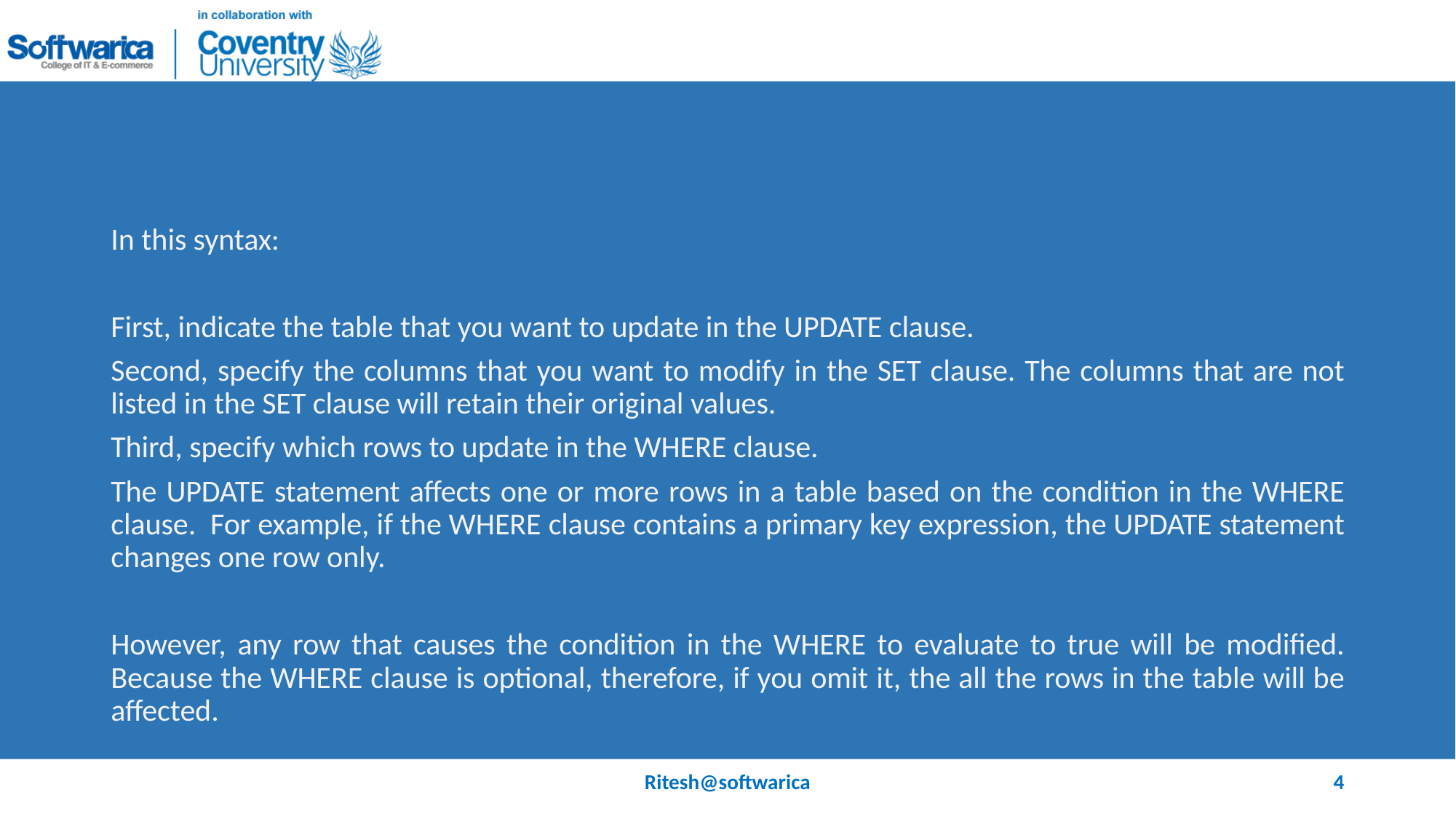

#
In this syntax:

First, indicate the table that you want to update in the UPDATE clause.
Second, specify the columns that you want to modify in the SET clause. The columns that are not listed in the SET clause will retain their original values.
Third, specify which rows to update in the WHERE clause.
The UPDATE statement affects one or more rows in a table based on the condition in the WHERE clause.  For example, if the WHERE clause contains a primary key expression, the UPDATE statement changes one row only.

However, any row that causes the condition in the WHERE to evaluate to true will be modified. Because the WHERE clause is optional, therefore, if you omit it, the all the rows in the table will be affected.
Ritesh@softwarica
4